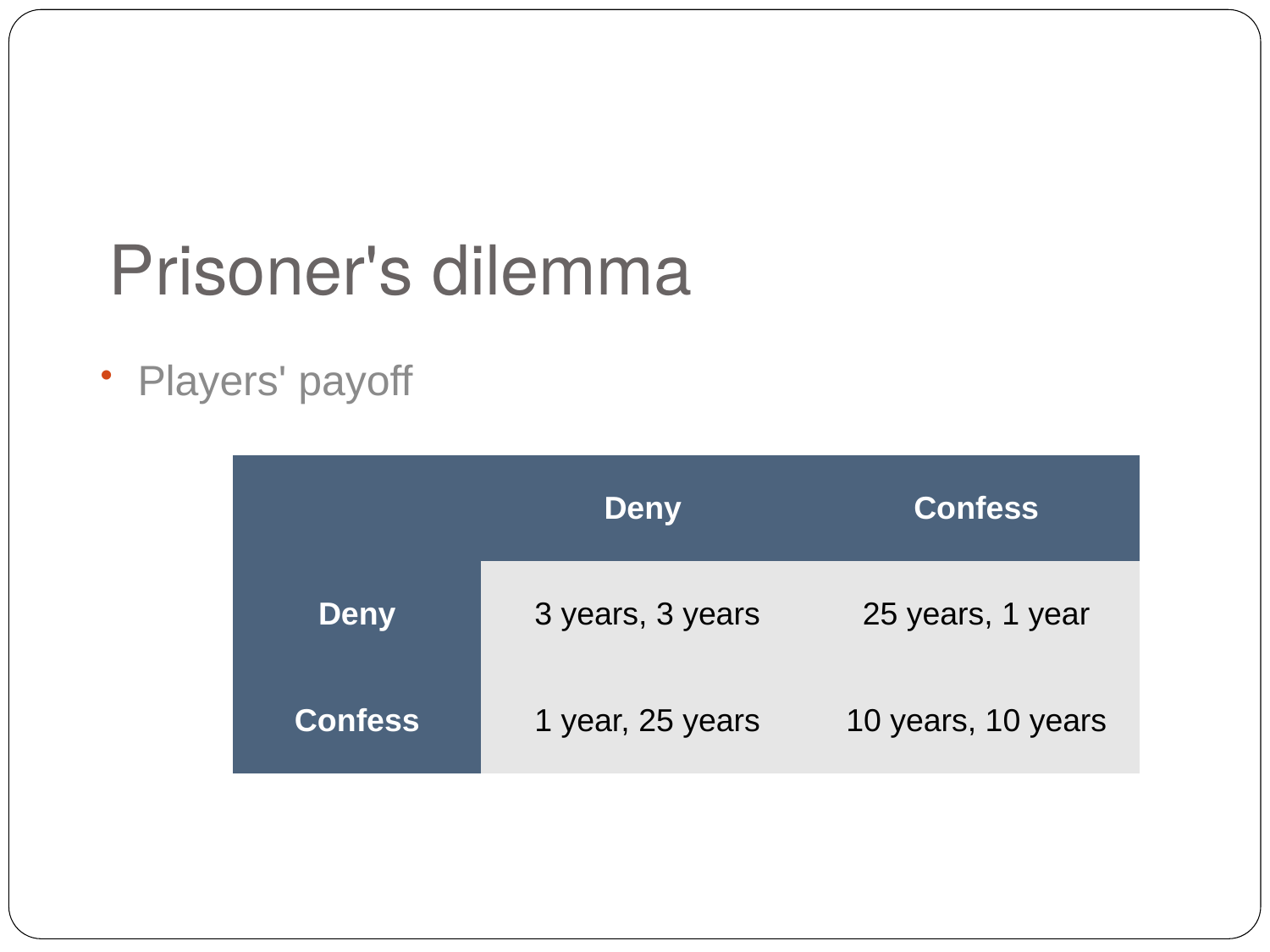

# Prisoner's dilemma
Players' payoff
|  | Deny | Confess |
| --- | --- | --- |
| Deny | 3 years, 3 years | 25 years, 1 year |
| Confess | 1 year, 25 years | 10 years, 10 years |